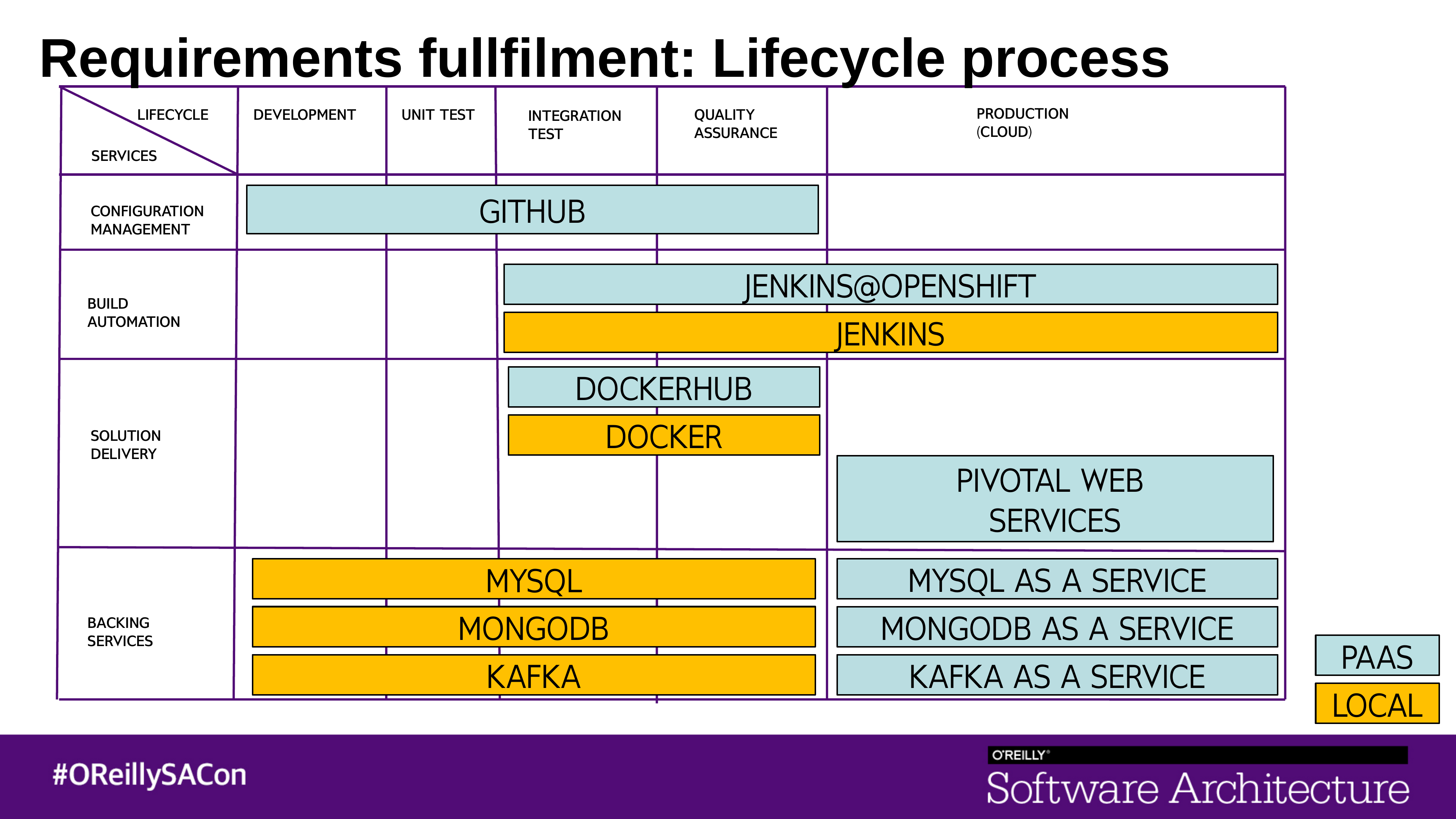

# Requirements fullfilment: Lifecycle process
PRODUCTION
(CLOUD)
DEVELOPMENT
UNIT TEST
QUALITY ASSURANCE
LIFECYCLE
INTEGRATION
TEST
SERVICES
CONFIGURATION
MANAGEMENT
BUILD
AUTOMATION
SOLUTION
DELIVERY
BACKING
SERVICES
PAAS
LOCAL
GITHUB
JENKINS@OPENSHIFT
JENKINS
DOCKERHUB
DOCKER
PIVOTAL WEB
SERVICES
MYSQL AS A SERVICE
MONGODB AS A SERVICE
KAFKA AS A SERVICE
MYSQL
MONGODB
KAFKA